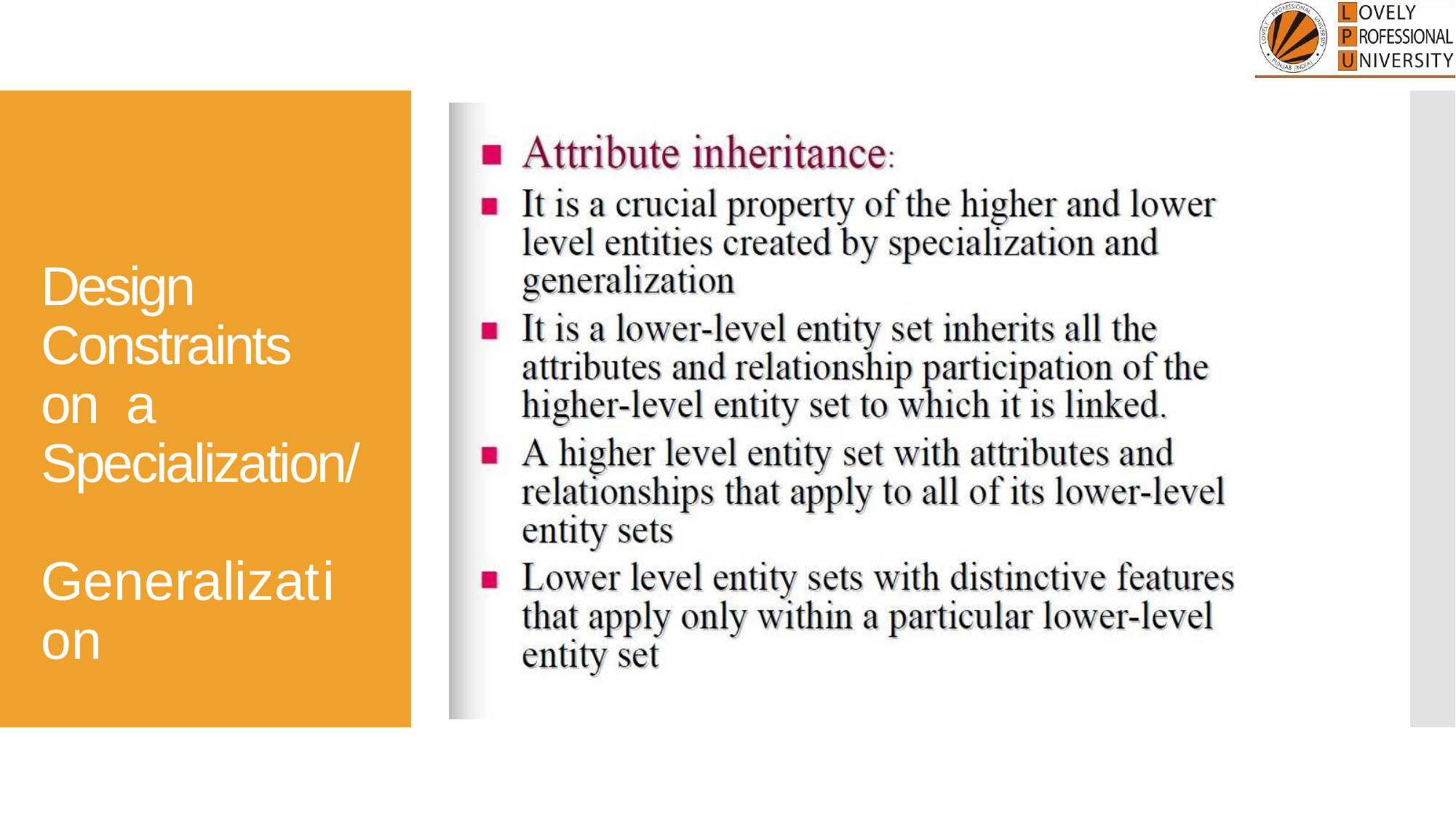

# Design  Constraints on  a  Specialization/  Generalization